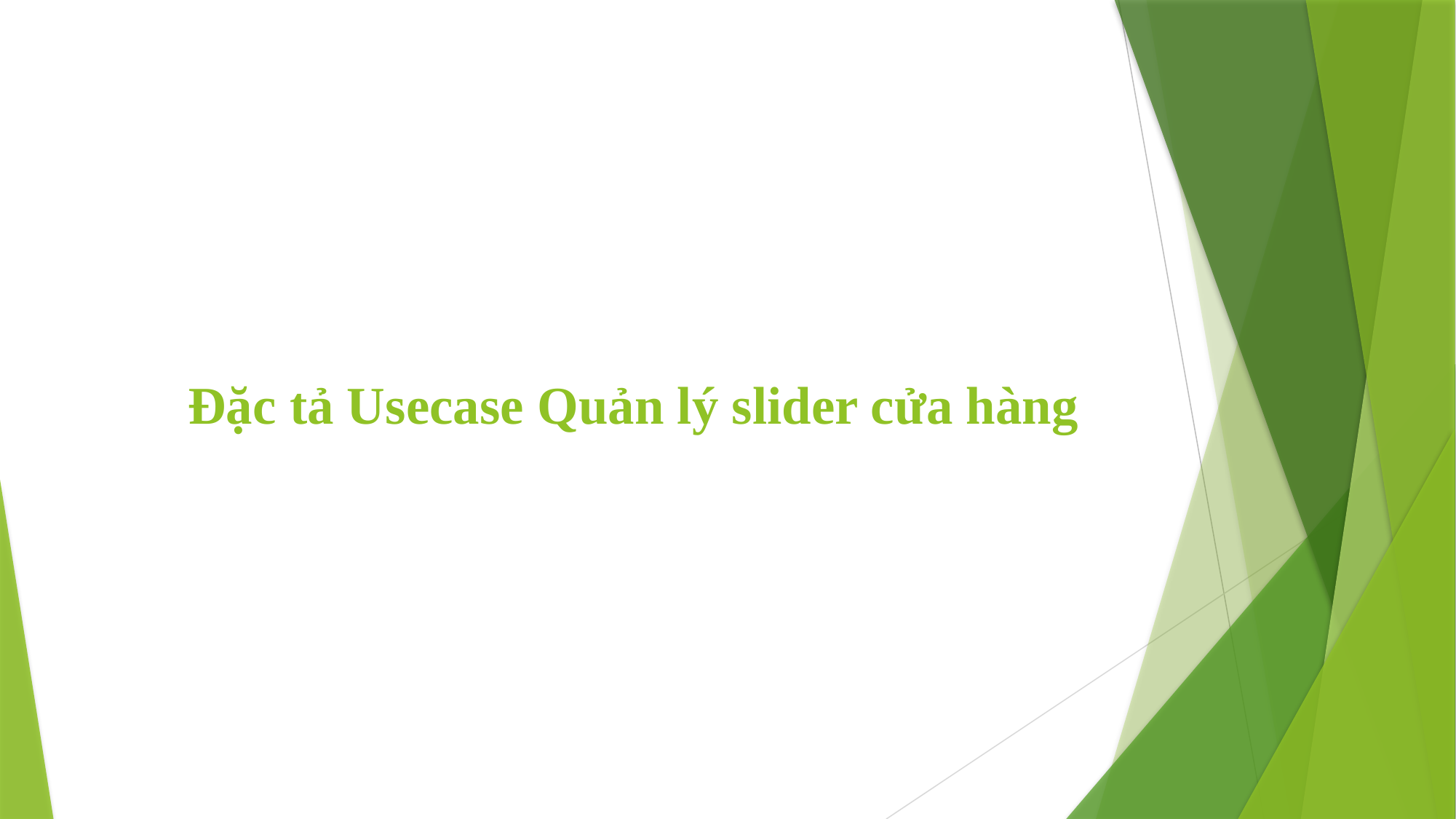

# Đặc tả Usecase Quản lý slider cửa hàng